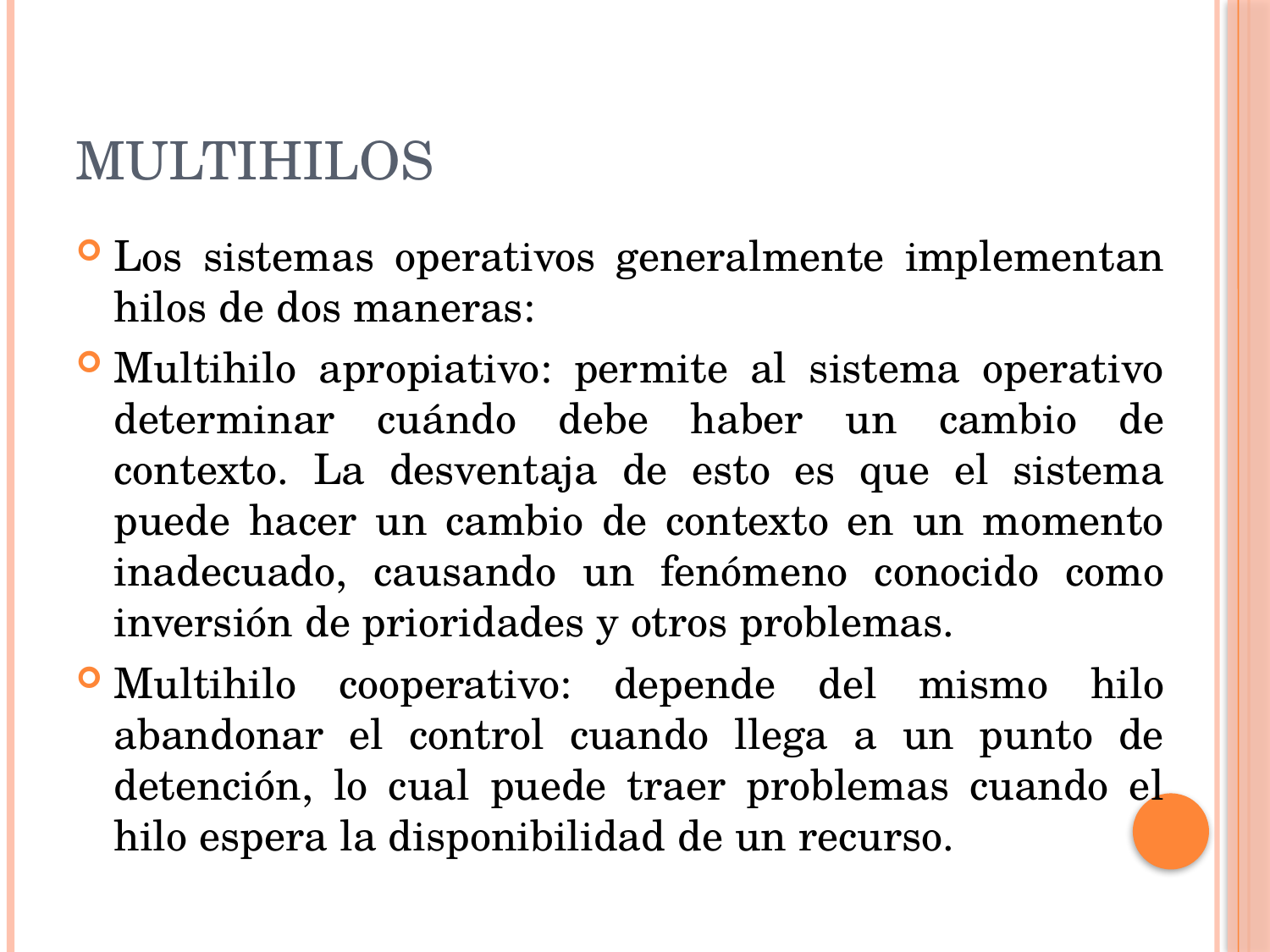

# MultiHilos
Los sistemas operativos generalmente implementan hilos de dos maneras:
Multihilo apropiativo: permite al sistema operativo determinar cuándo debe haber un cambio de contexto. La desventaja de esto es que el sistema puede hacer un cambio de contexto en un momento inadecuado, causando un fenómeno conocido como inversión de prioridades y otros problemas.
Multihilo cooperativo: depende del mismo hilo abandonar el control cuando llega a un punto de detención, lo cual puede traer problemas cuando el hilo espera la disponibilidad de un recurso.